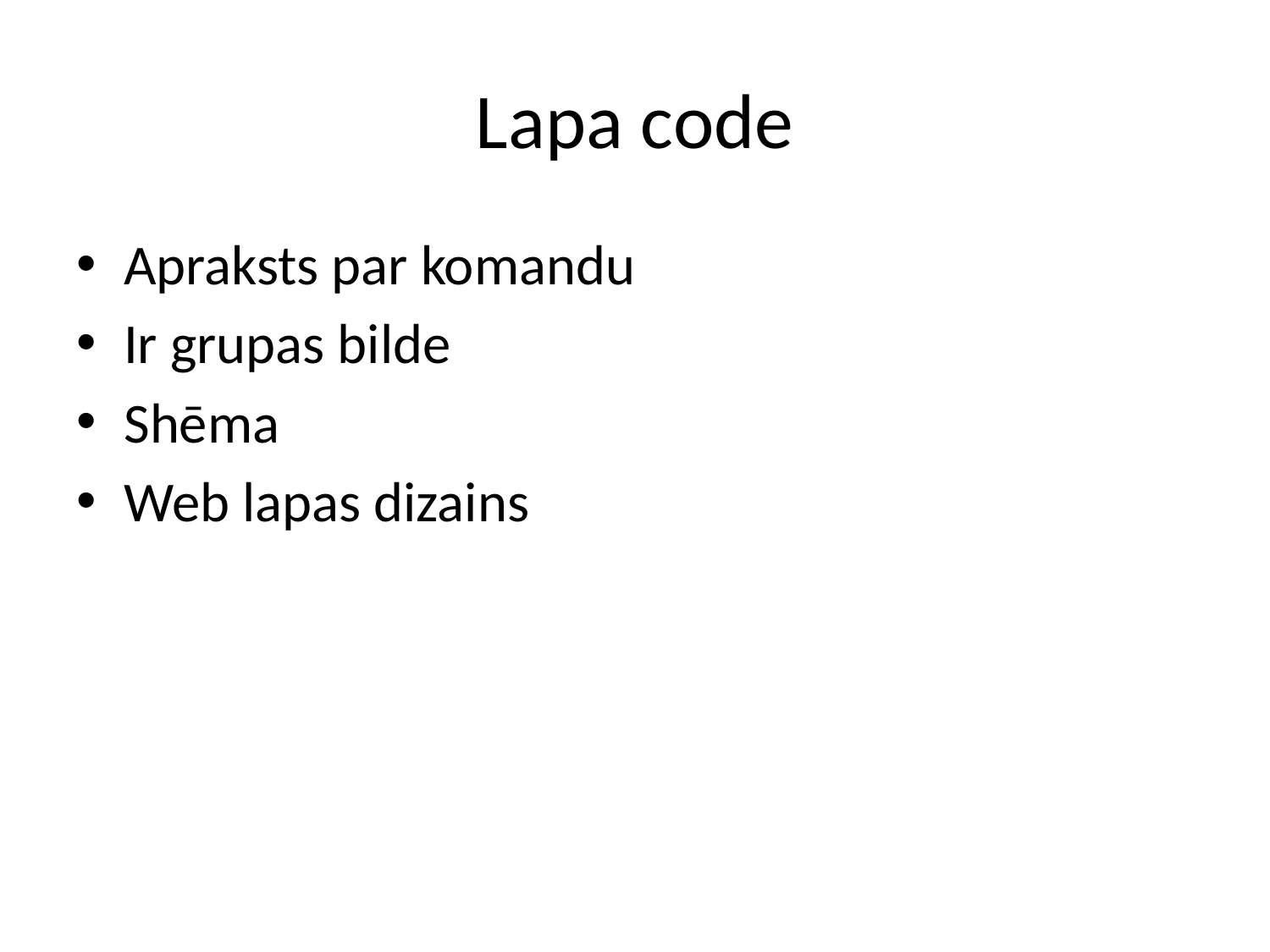

# Lapa code
Apraksts par komandu
Ir grupas bilde
Shēma
Web lapas dizains